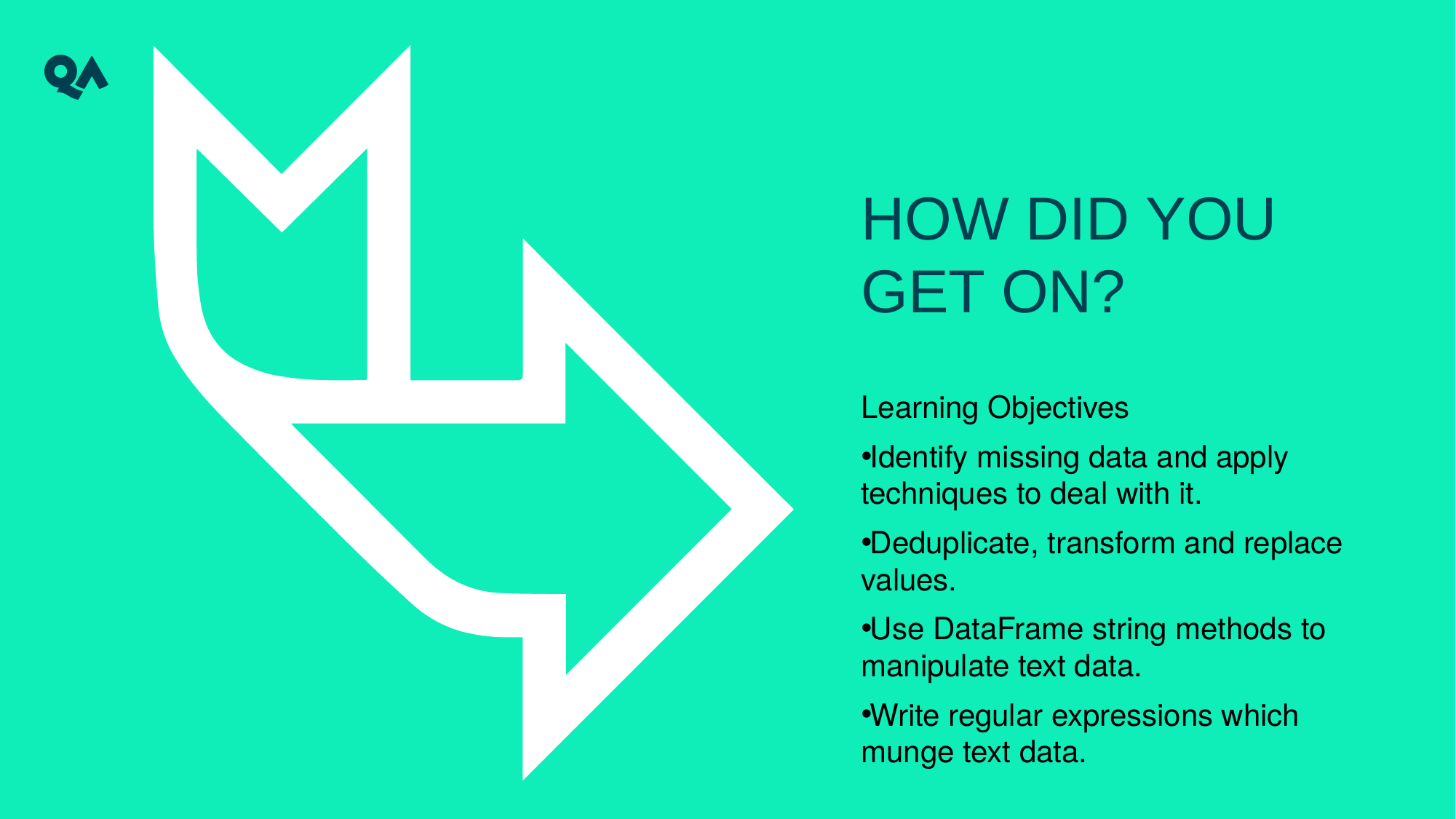

# How did you get on?
Learning Objectives
Identify missing data and apply techniques to deal with it.
Deduplicate, transform and replace values.
Use DataFrame string methods to manipulate text data.
Write regular expressions which munge text data.